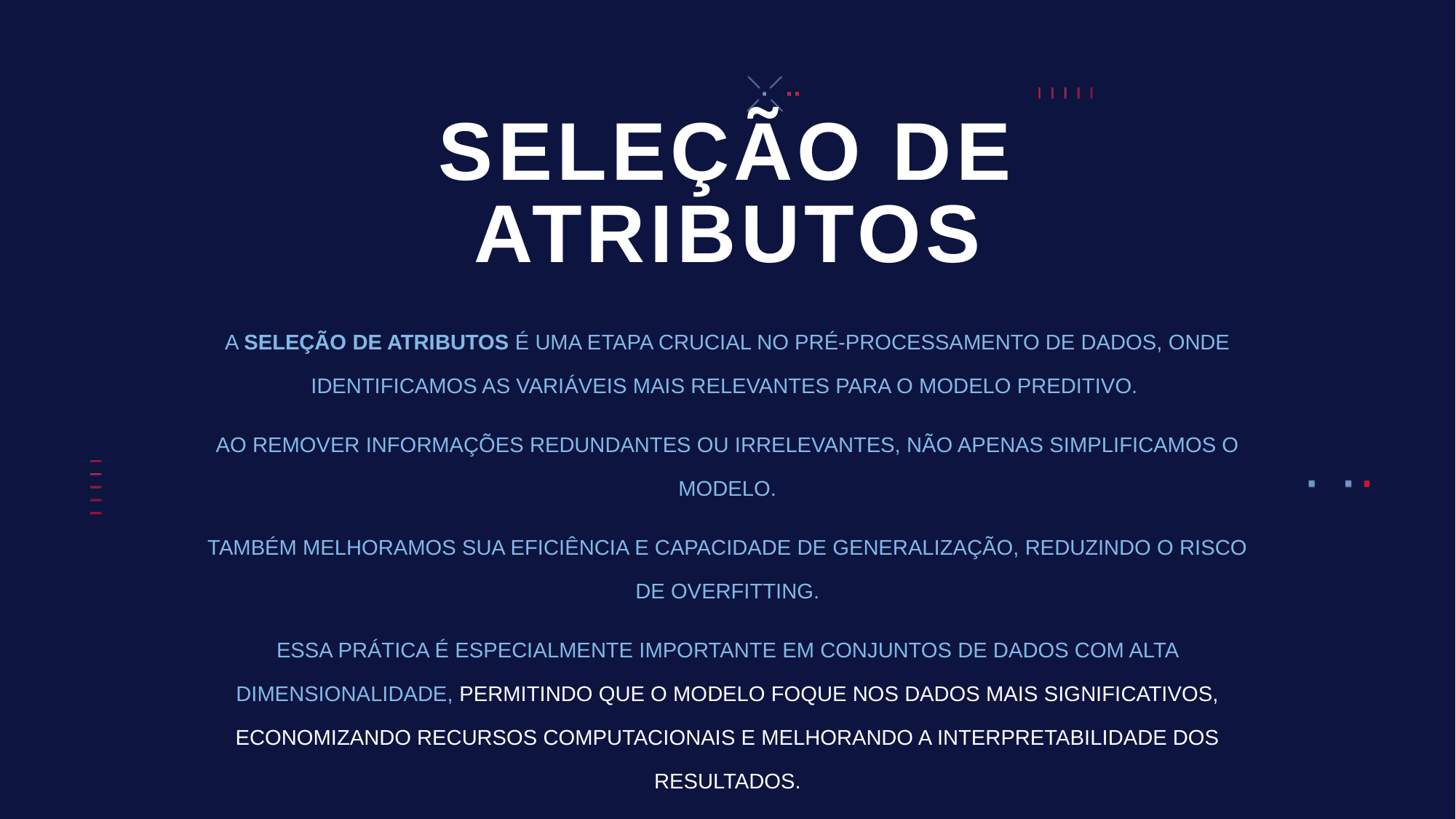

# SELEÇÃO DE ATRIBUTOS
A SELEÇÃO DE ATRIBUTOS É UMA ETAPA CRUCIAL NO PRÉ-PROCESSAMENTO DE DADOS, ONDE IDENTIFICAMOS AS VARIÁVEIS MAIS RELEVANTES PARA O MODELO PREDITIVO.
AO REMOVER INFORMAÇÕES REDUNDANTES OU IRRELEVANTES, NÃO APENAS SIMPLIFICAMOS O MODELO.
TAMBÉM MELHORAMOS SUA EFICIÊNCIA E CAPACIDADE DE GENERALIZAÇÃO, REDUZINDO O RISCO DE OVERFITTING.
ESSA PRÁTICA É ESPECIALMENTE IMPORTANTE EM CONJUNTOS DE DADOS COM ALTA DIMENSIONALIDADE, PERMITINDO QUE O MODELO FOQUE NOS DADOS MAIS SIGNIFICATIVOS, ECONOMIZANDO RECURSOS COMPUTACIONAIS E MELHORANDO A INTERPRETABILIDADE DOS RESULTADOS.